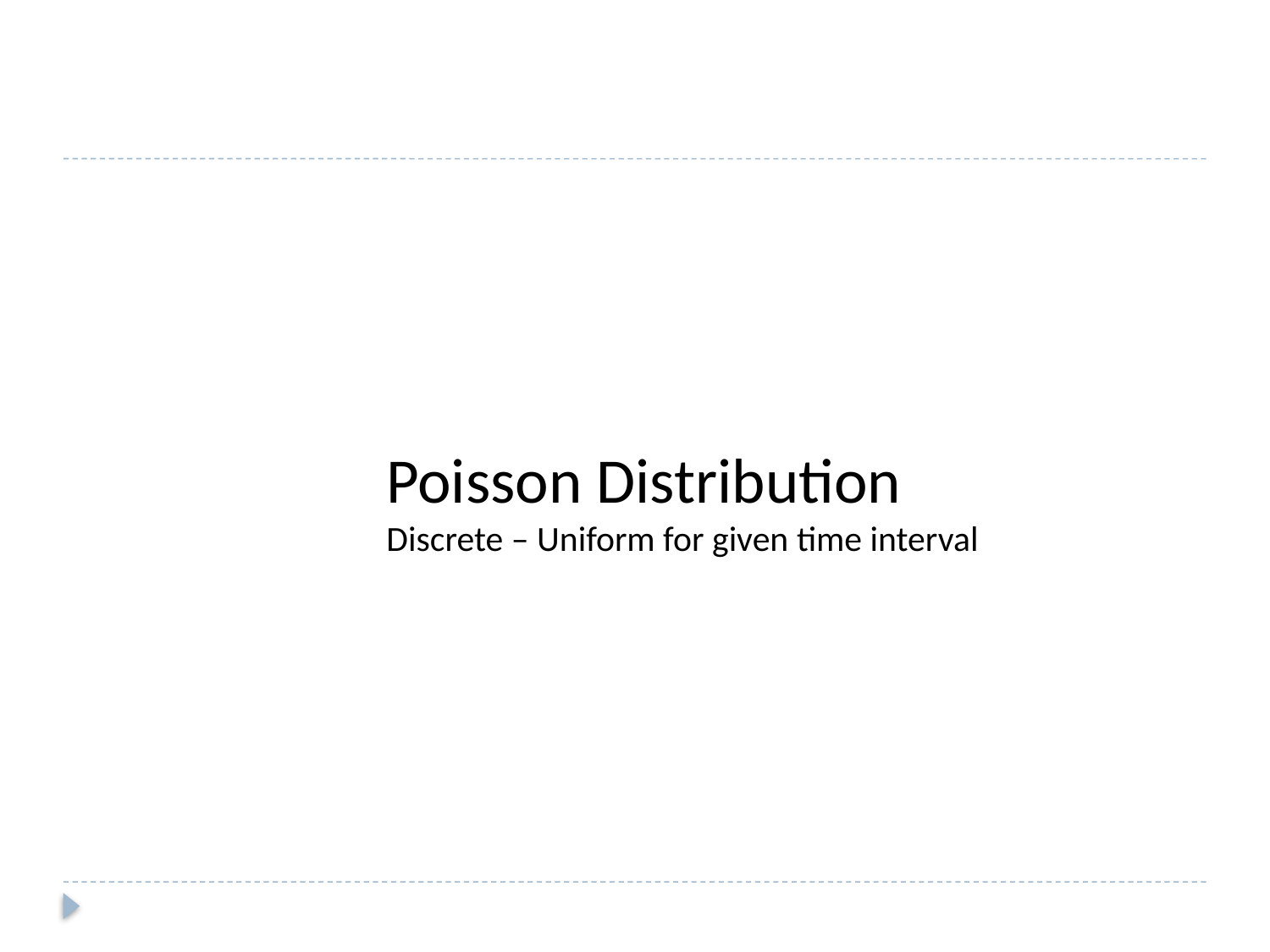

Poisson Distribution
Discrete – Uniform for given time interval